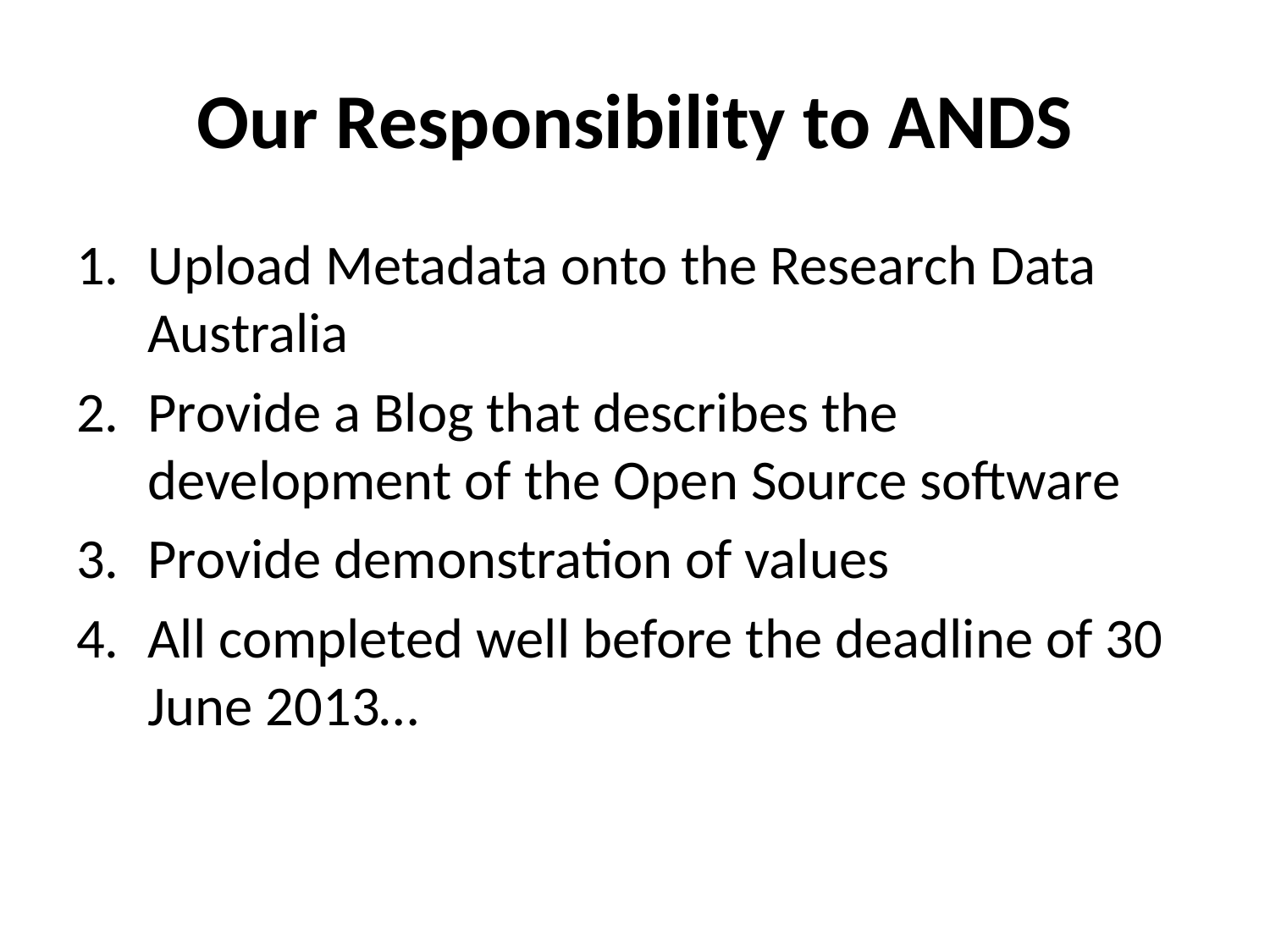

# Our Responsibility to ANDS
Upload Metadata onto the Research Data Australia
Provide a Blog that describes the development of the Open Source software
Provide demonstration of values
All completed well before the deadline of 30 June 2013…